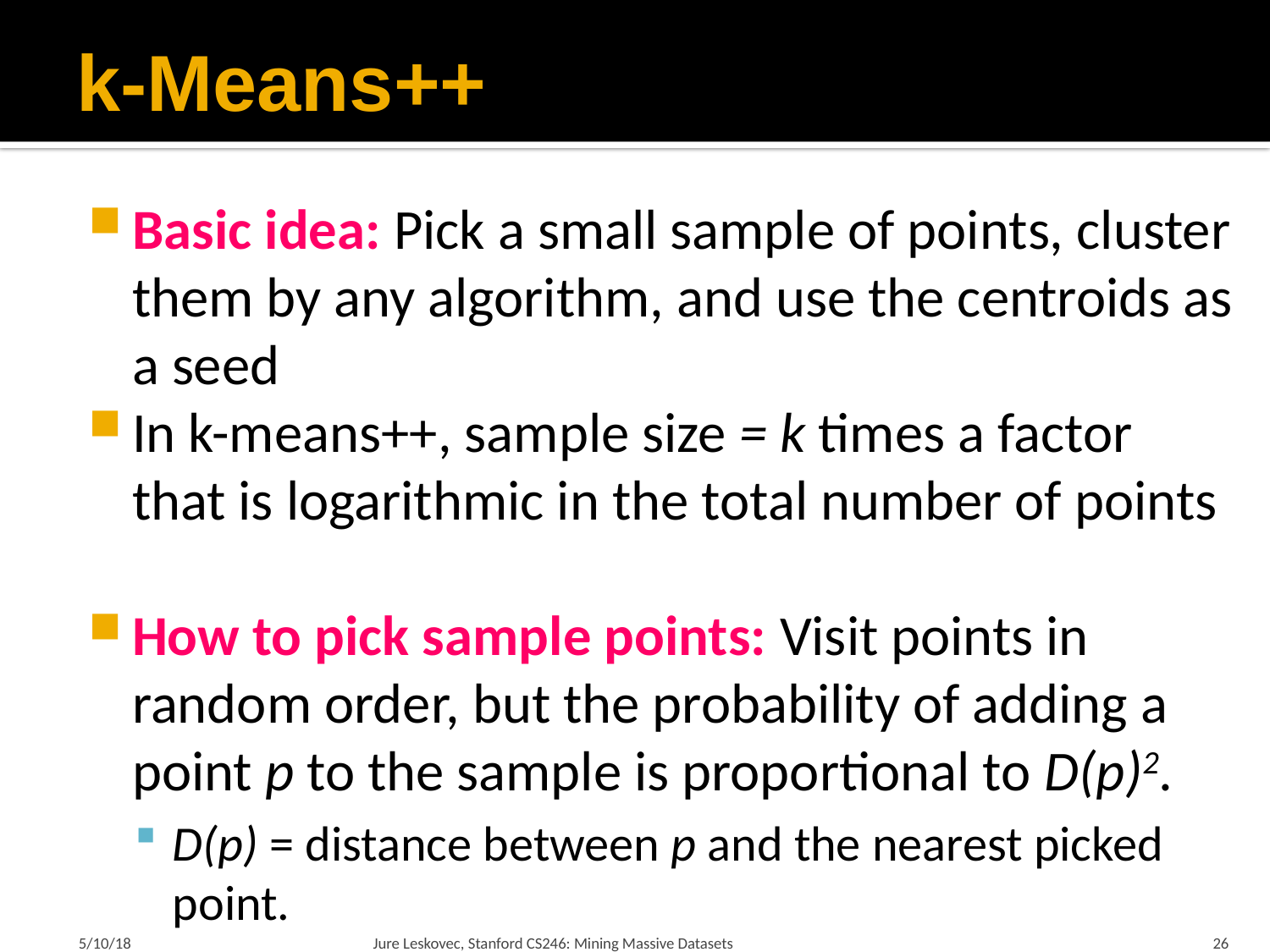

# k-Means++
Basic idea: Pick a small sample of points, cluster them by any algorithm, and use the centroids as a seed
In k-means++, sample size = k times a factor that is logarithmic in the total number of points

How to pick sample points: Visit points in random order, but the probability of adding a point p to the sample is proportional to D(p)2.
D(p) = distance between p and the nearest picked point.
5/10/18
Jure Leskovec, Stanford CS246: Mining Massive Datasets
26